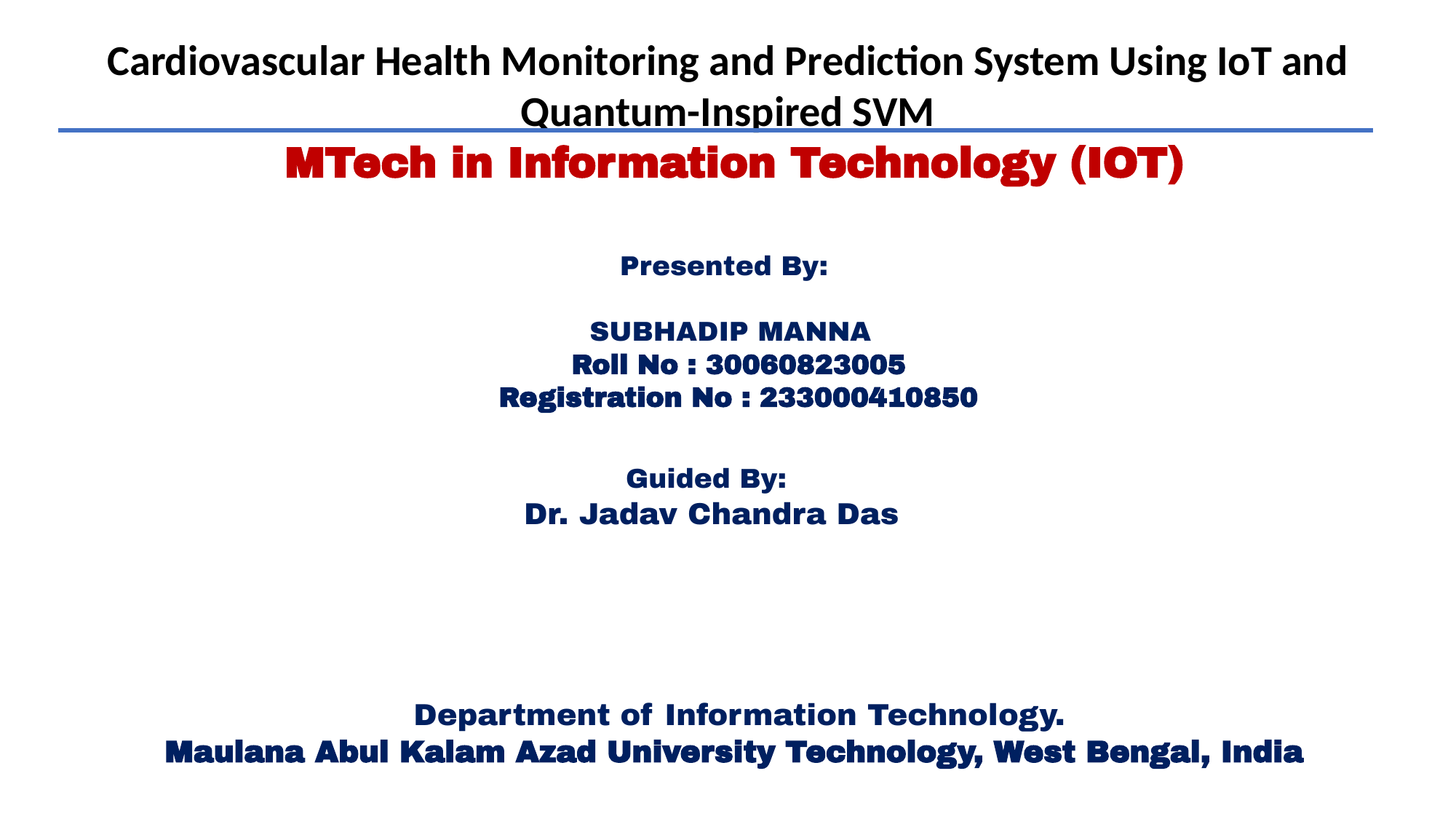

Cardiovascular Health Monitoring and Prediction System Using IoT and Quantum-Inspired SVM
 MTech in Information Technology (IOT)
Presented By:

                          SUBHADIP MANNA
                        Roll No : 30060823005
                Registration No : 233000410850
Guided By:
Dr. Jadav Chandra Das

Department of Information Technology.
Maulana Abul Kalam Azad University Technology, West Bengal, India